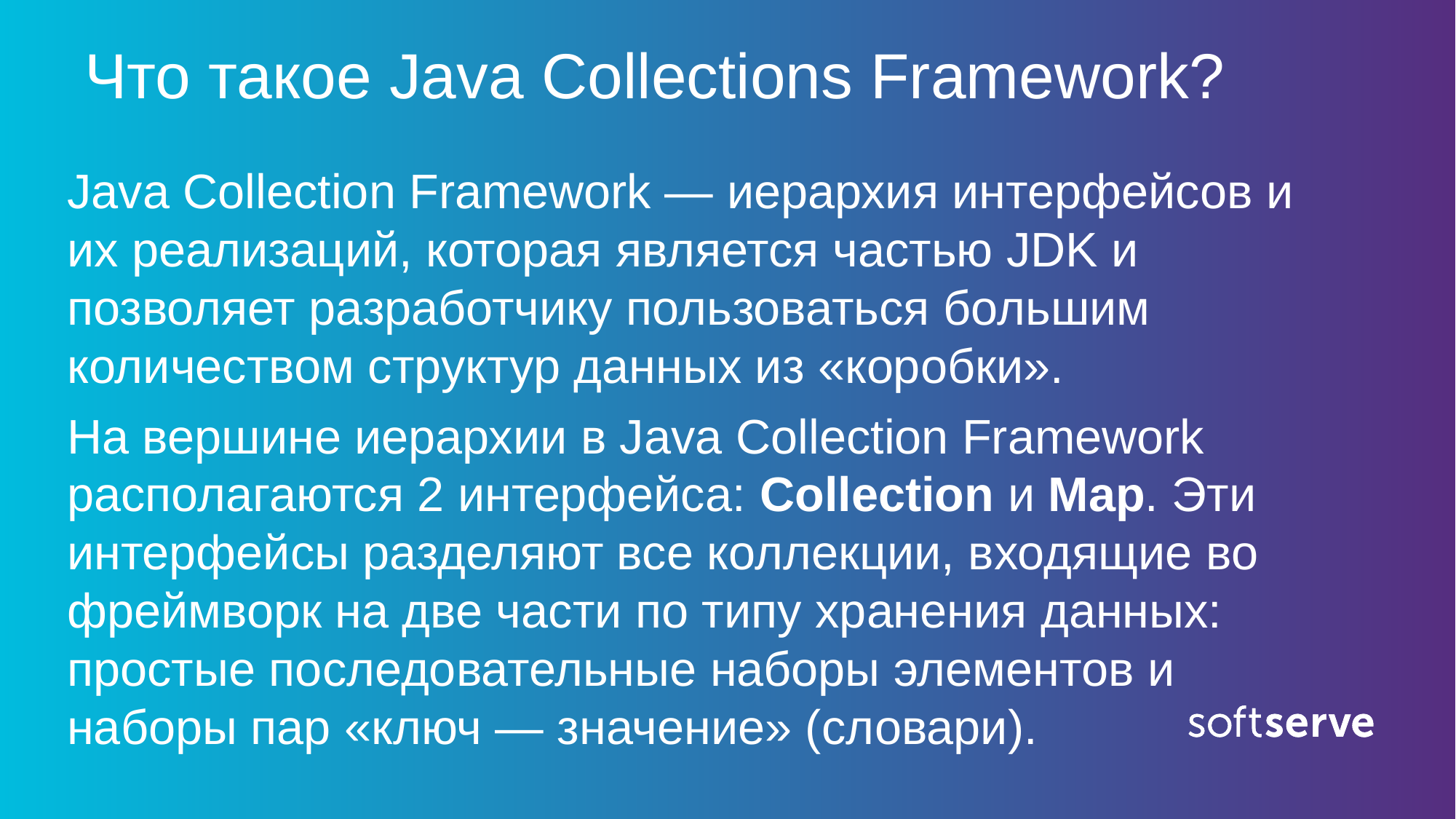

Что такое Java Collections Framework?
Java Collection Framework — иерархия интерфейсов и их реализаций, которая является частью JDK и позволяет разработчику пользоваться большим количеством структур данных из «коробки».
На вершине иерархии в Java Collection Framework располагаются 2 интерфейса: Collection и Map. Эти интерфейсы разделяют все коллекции, входящие во фреймворк на две части по типу хранения данных: простые последовательные наборы элементов и наборы пар «ключ — значение» (словари).